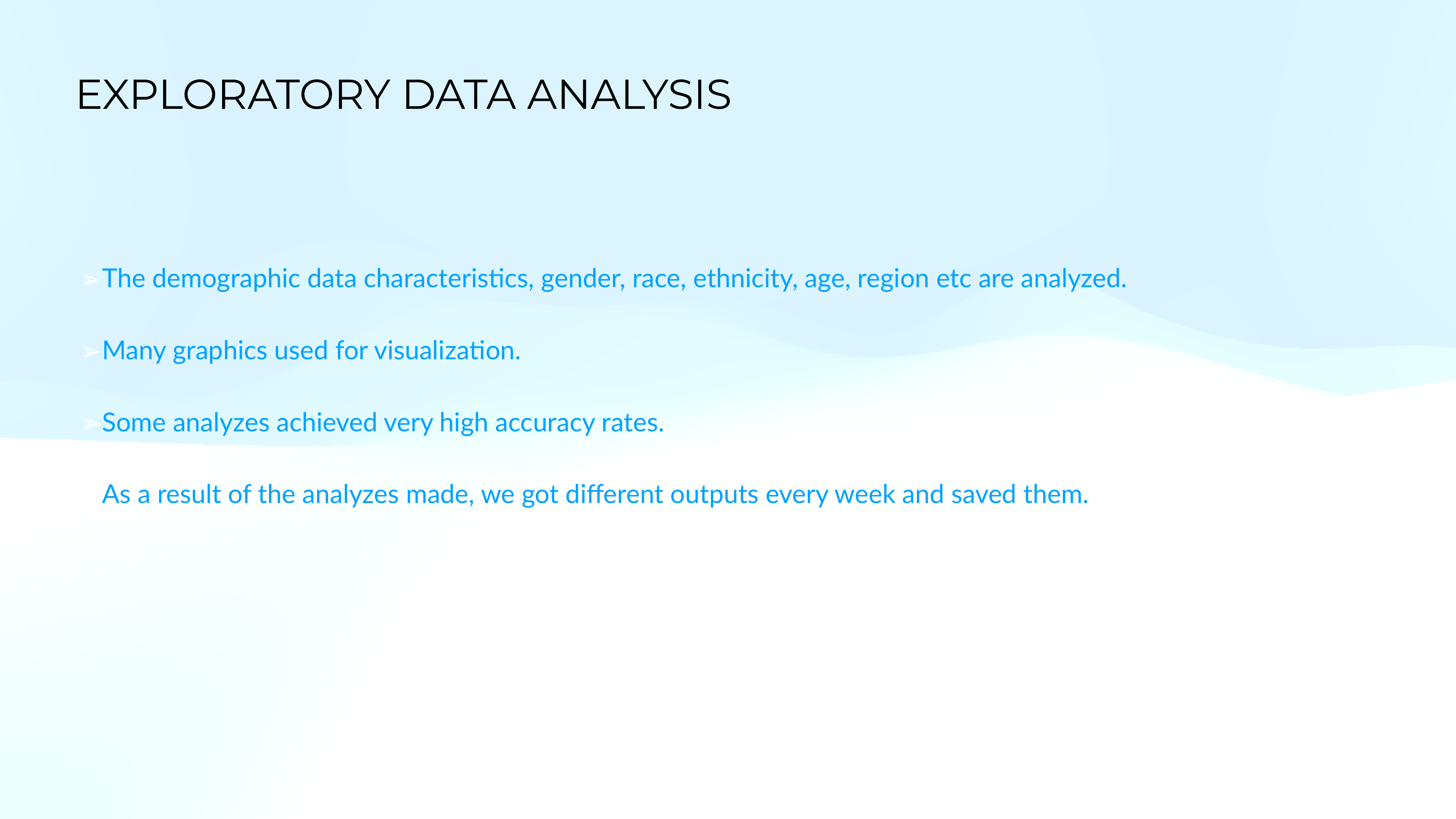

# EXPLORATORY DATA ANALYSIS
The demographic data characteristics, gender, race, ethnicity, age, region etc are analyzed.

Many graphics used for visualization.

Some analyzes achieved very high accuracy rates.

As a result of the analyzes made, we got different outputs every week and saved them.